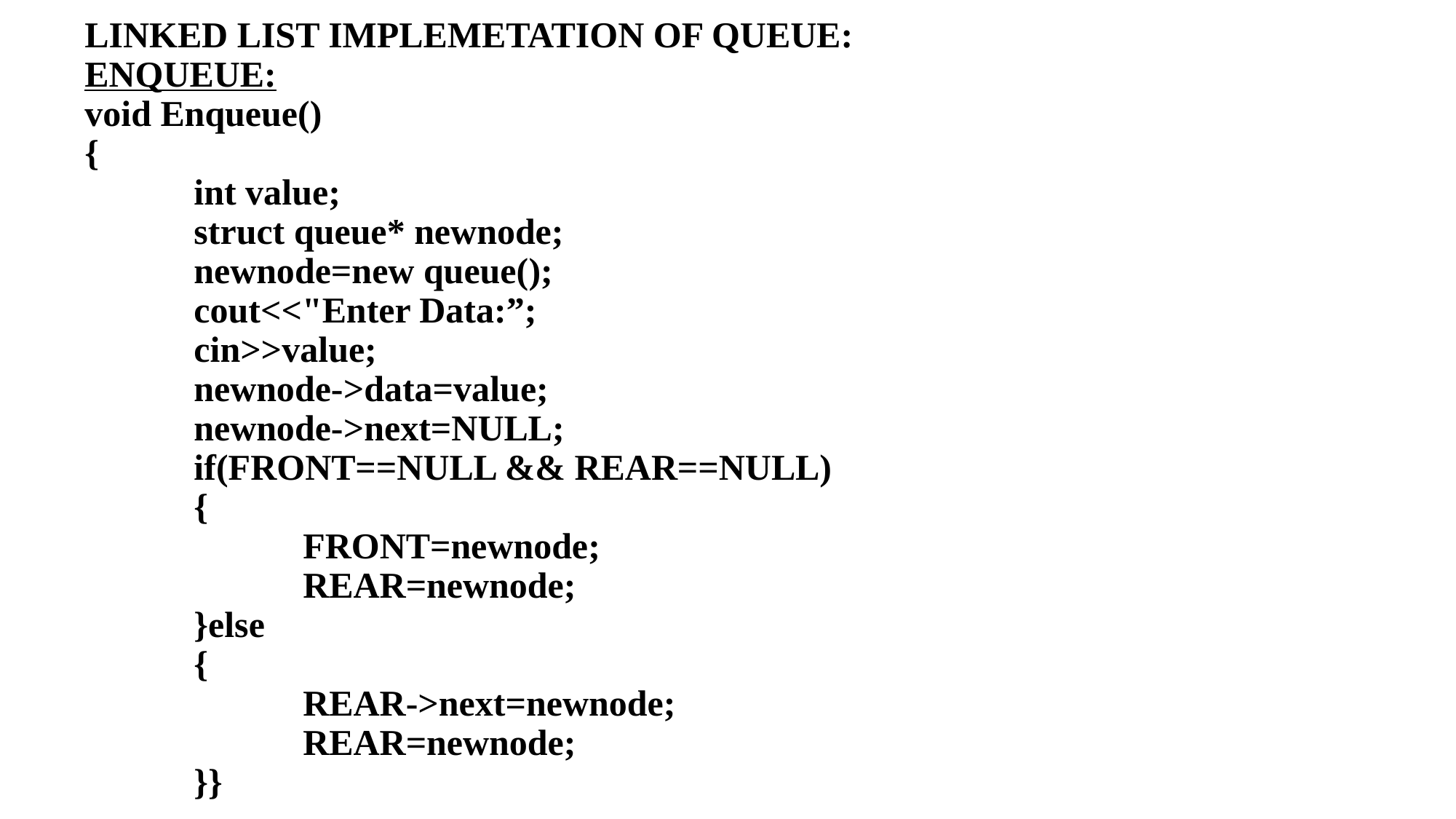

# LINKED LIST IMPLEMETATION OF QUEUE: ENQUEUE: void Enqueue() { int value; struct queue* newnode; newnode=new queue(); cout<<"Enter Data:”; cin>>value; newnode->data=value; newnode->next=NULL; if(FRONT==NULL && REAR==NULL) { FRONT=newnode; REAR=newnode; }else { REAR->next=newnode; REAR=newnode; }}